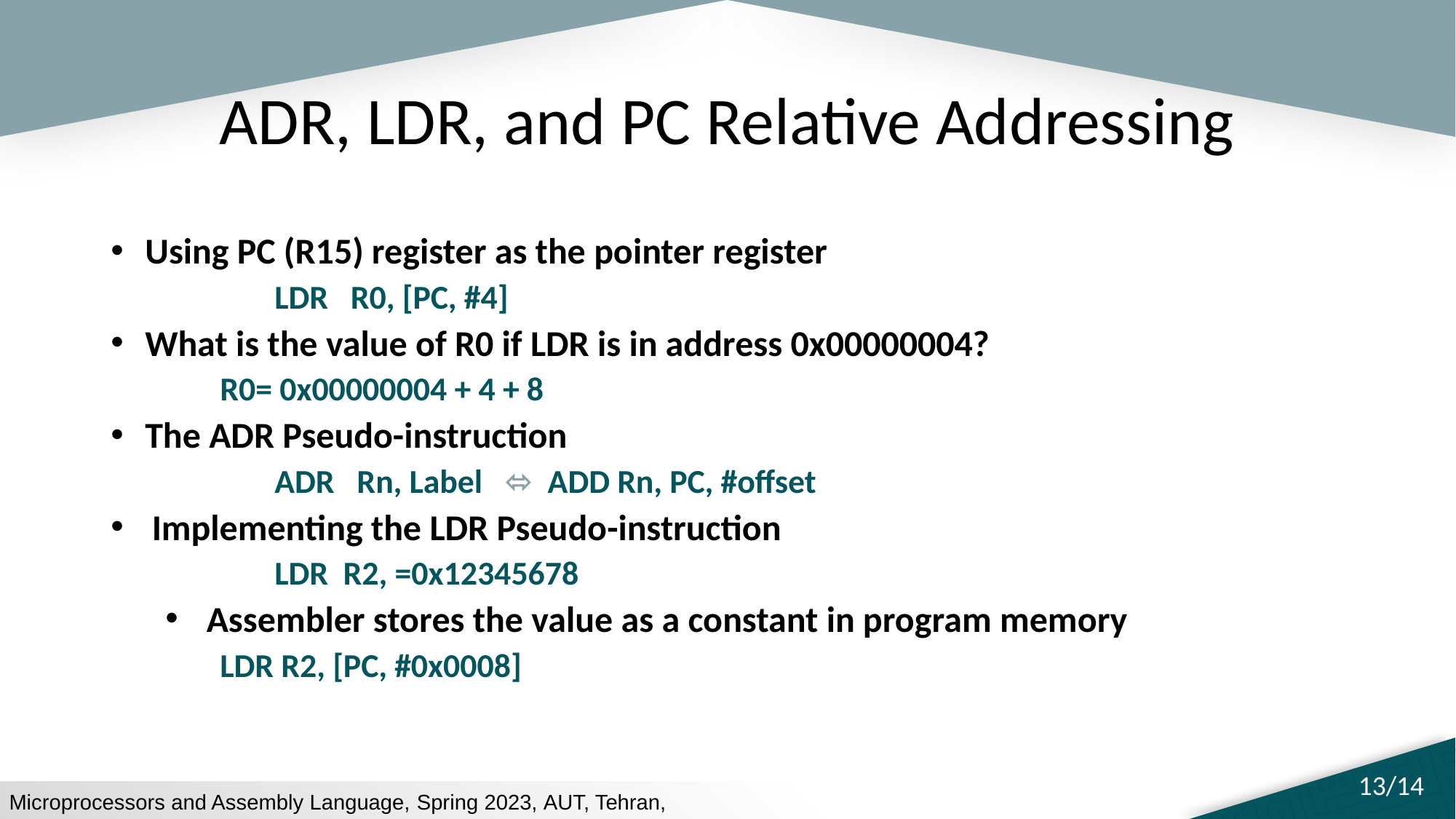

# ADR, LDR, and PC Relative Addressing
Using PC (R15) register as the pointer register
    	LDR   R0, [PC, #4]
What is the value of R0 if LDR is in address 0x00000004?
            	R0= 0x00000004 + 4 + 8
The ADR Pseudo-instruction
    	ADR   Rn, Label   ⬄  ADD Rn, PC, #offset
Implementing the LDR Pseudo-instruction
    	LDR  R2, =0x12345678
Assembler stores the value as a constant in program memory
LDR R2, [PC, #0x0008]

13/14